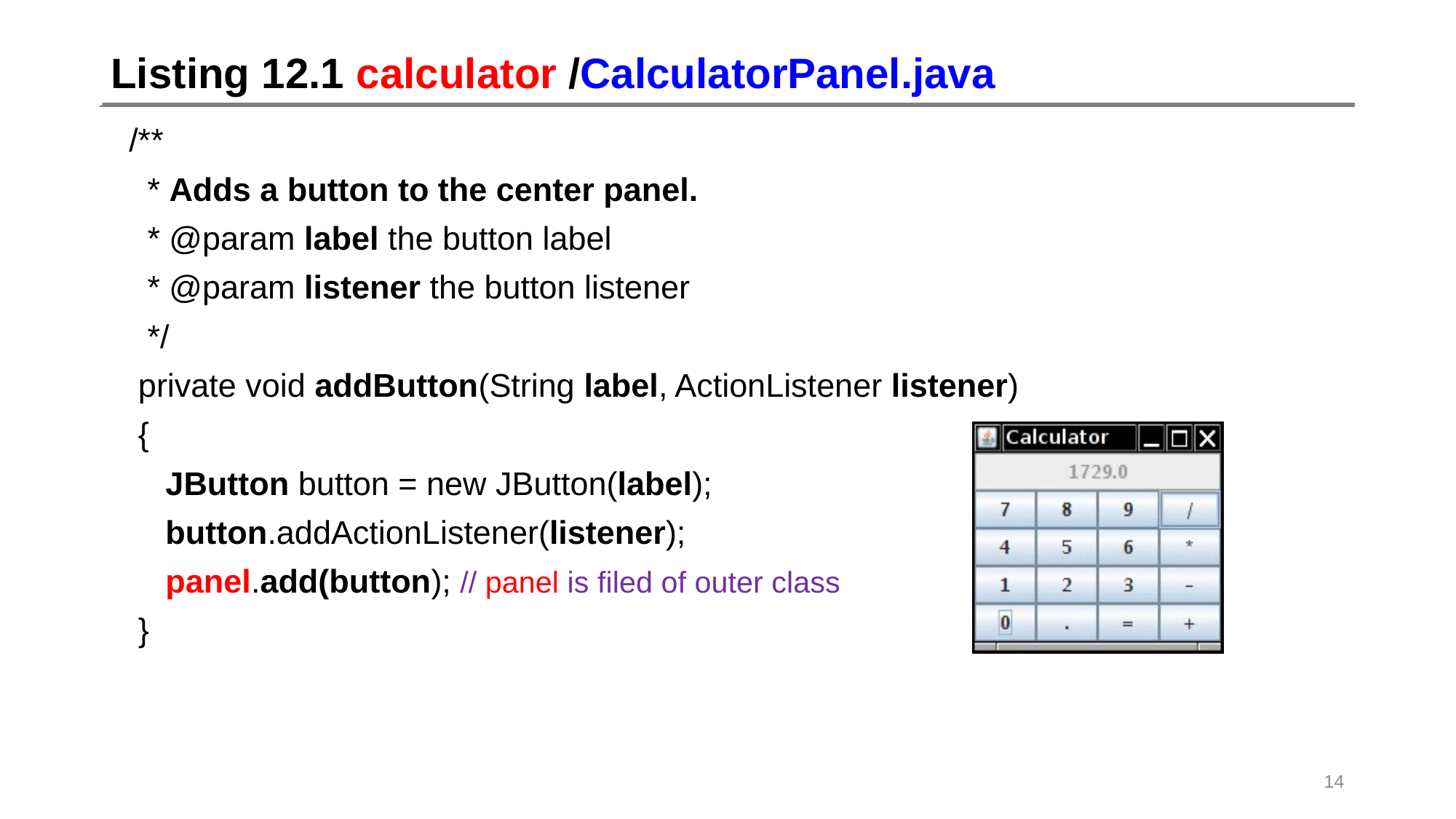

# Listing 12.1 calculator /CalculatorPanel.java
   /**
    * Adds a button to the center panel.
    * @param label the button label
    * @param listener the button listener
    */
   private void addButton(String label, ActionListener listener)
   {
      JButton button = new JButton(label);
      button.addActionListener(listener);
      panel.add(button); // panel is filed of outer class
   }

14